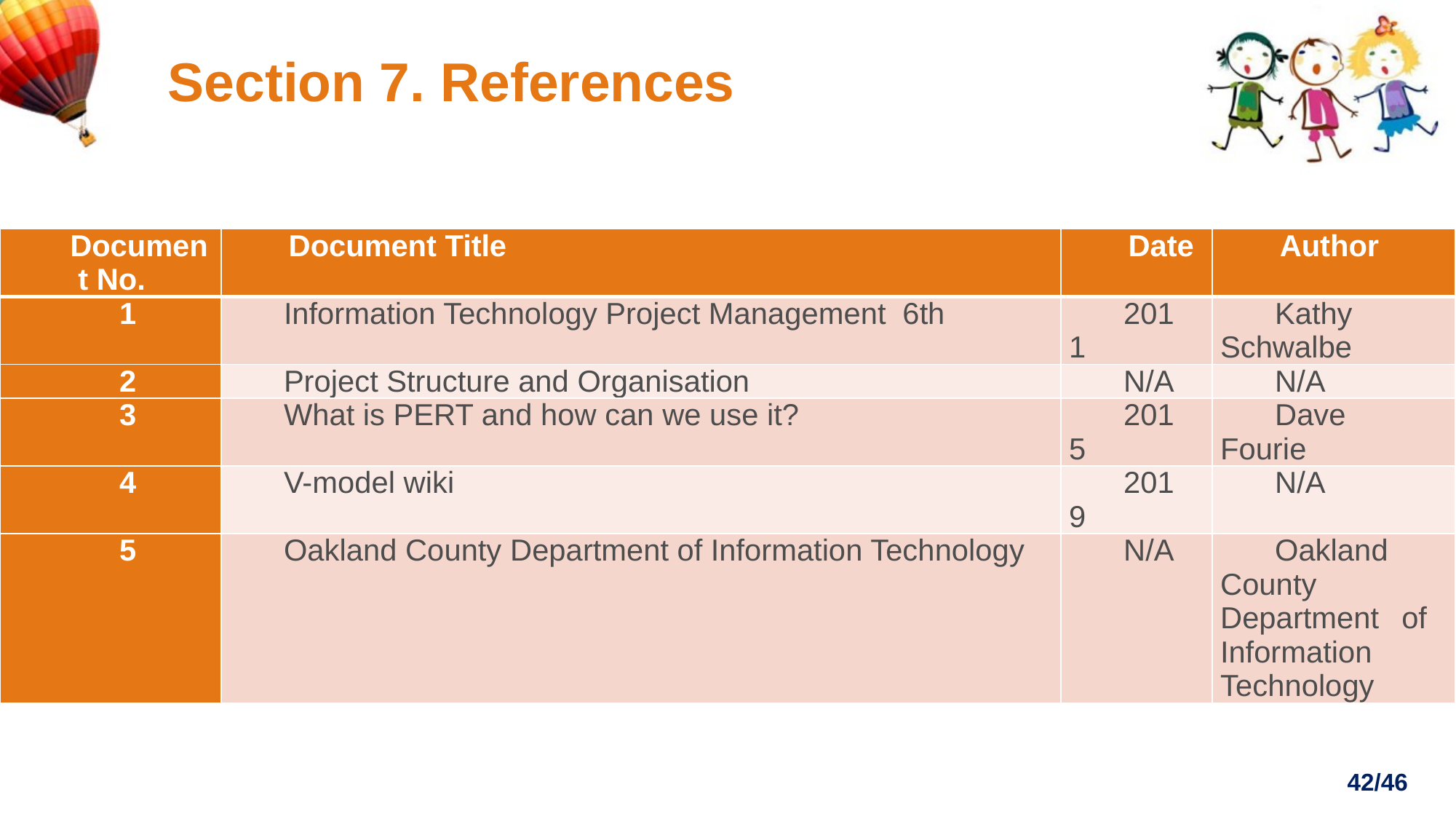

# Section 7. References
| Document No. | Document Title | Date | Author |
| --- | --- | --- | --- |
| 1 | Information Technology Project Management 6th | 2011 | Kathy Schwalbe |
| 2 | Project Structure and Organisation | N/A | N/A |
| 3 | What is PERT and how can we use it? | 2015 | Dave Fourie |
| 4 | V-model wiki | 2019 | N/A |
| 5 | Oakland County Department of Information Technology | N/A | Oakland County Department of Information Technology |

42/46